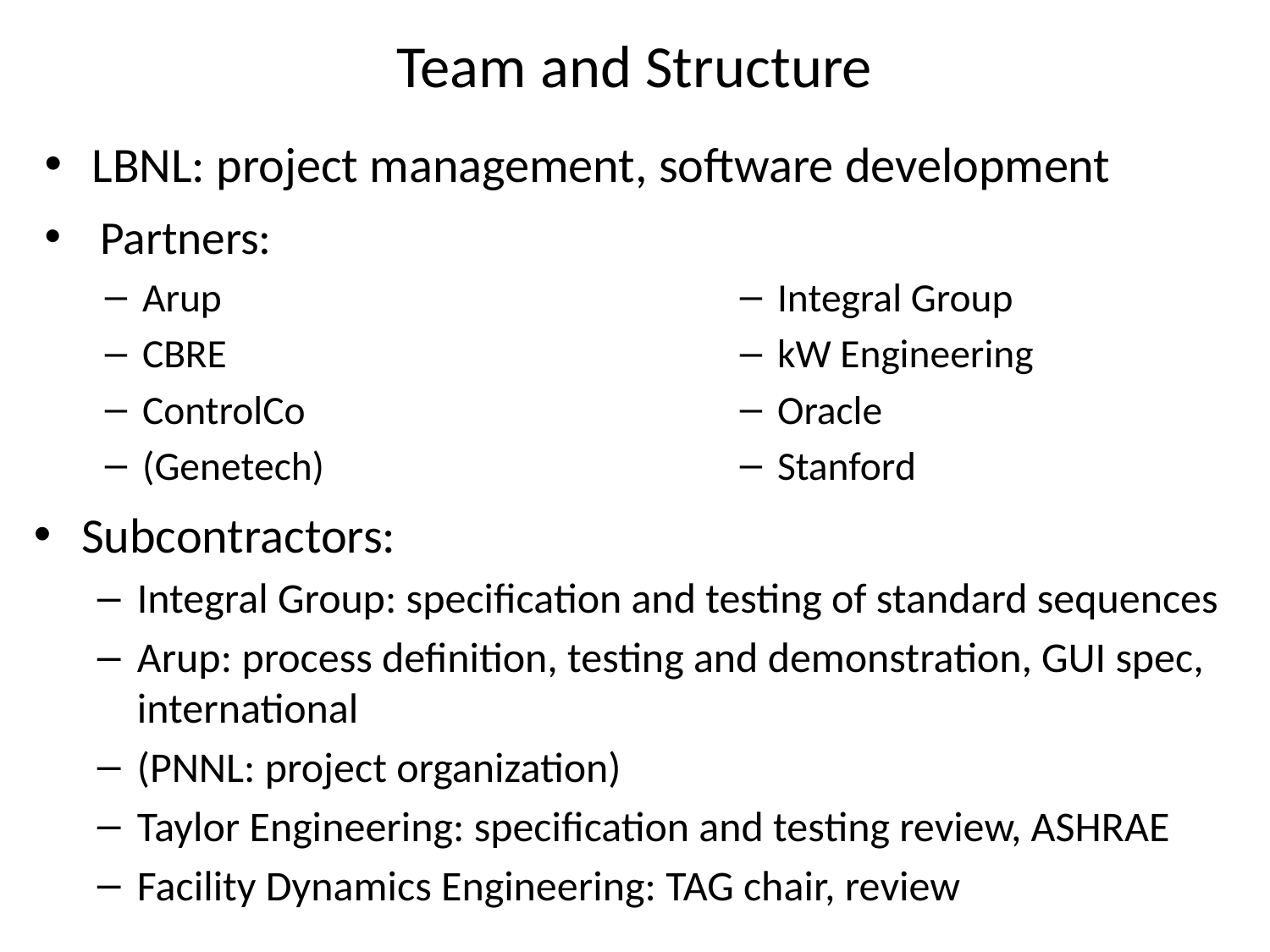

# Team and Structure
LBNL: project management, software development
 Partners:
Arup
CBRE
ControlCo
(Genetech)

Integral Group
kW Engineering
Oracle
Stanford

Subcontractors:
Integral Group: specification and testing of standard sequences
Arup: process definition, testing and demonstration, GUI spec, international
(PNNL: project organization)
Taylor Engineering: specification and testing review, ASHRAE
Facility Dynamics Engineering: TAG chair, review